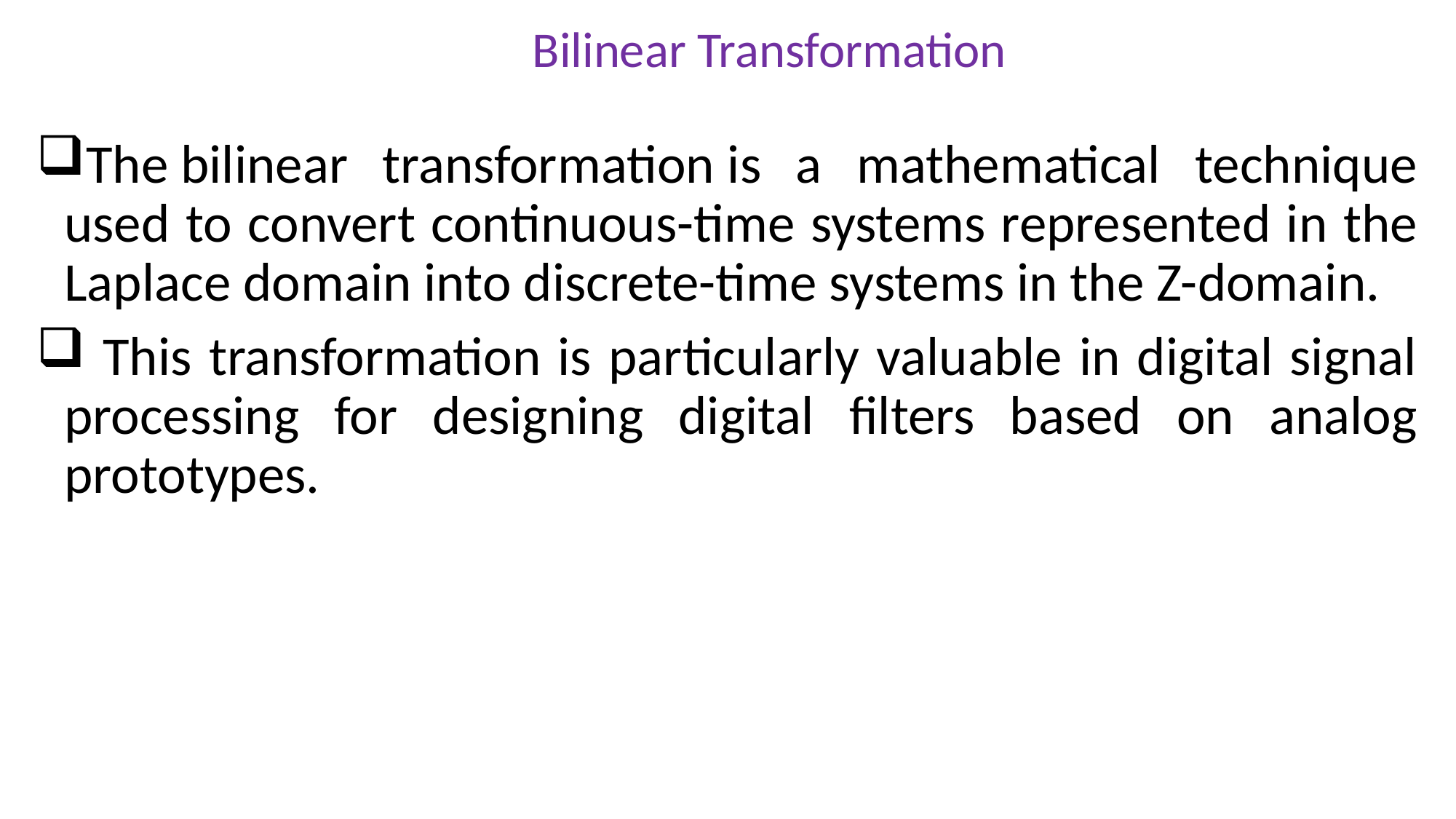

Bilinear Transformation
The bilinear transformation is a mathematical technique used to convert continuous-time systems represented in the Laplace domain into discrete-time systems in the Z-domain.
 This transformation is particularly valuable in digital signal processing for designing digital filters based on analog prototypes.